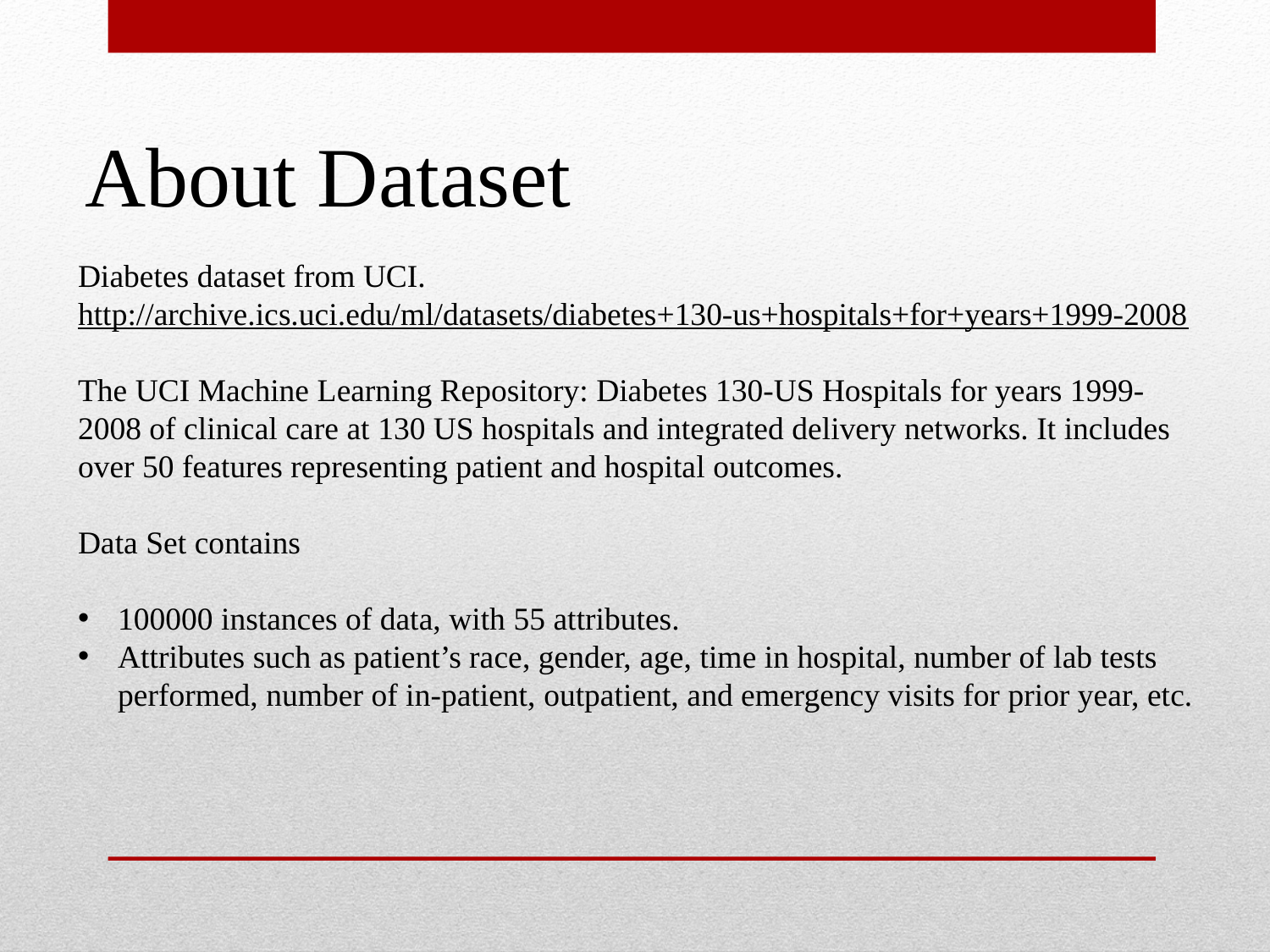

About Dataset

Diabetes dataset from UCI.
http://archive.ics.uci.edu/ml/datasets/diabetes+130-us+hospitals+for+years+1999-2008

The UCI Machine Learning Repository: Diabetes 130-US Hospitals for years 1999-2008 of clinical care at 130 US hospitals and integrated delivery networks. It includes over 50 features representing patient and hospital outcomes.

Data Set contains

100000 instances of data, with 55 attributes.
Attributes such as patient’s race, gender, age, time in hospital, number of lab tests performed, number of in-patient, outpatient, and emergency visits for prior year, etc.